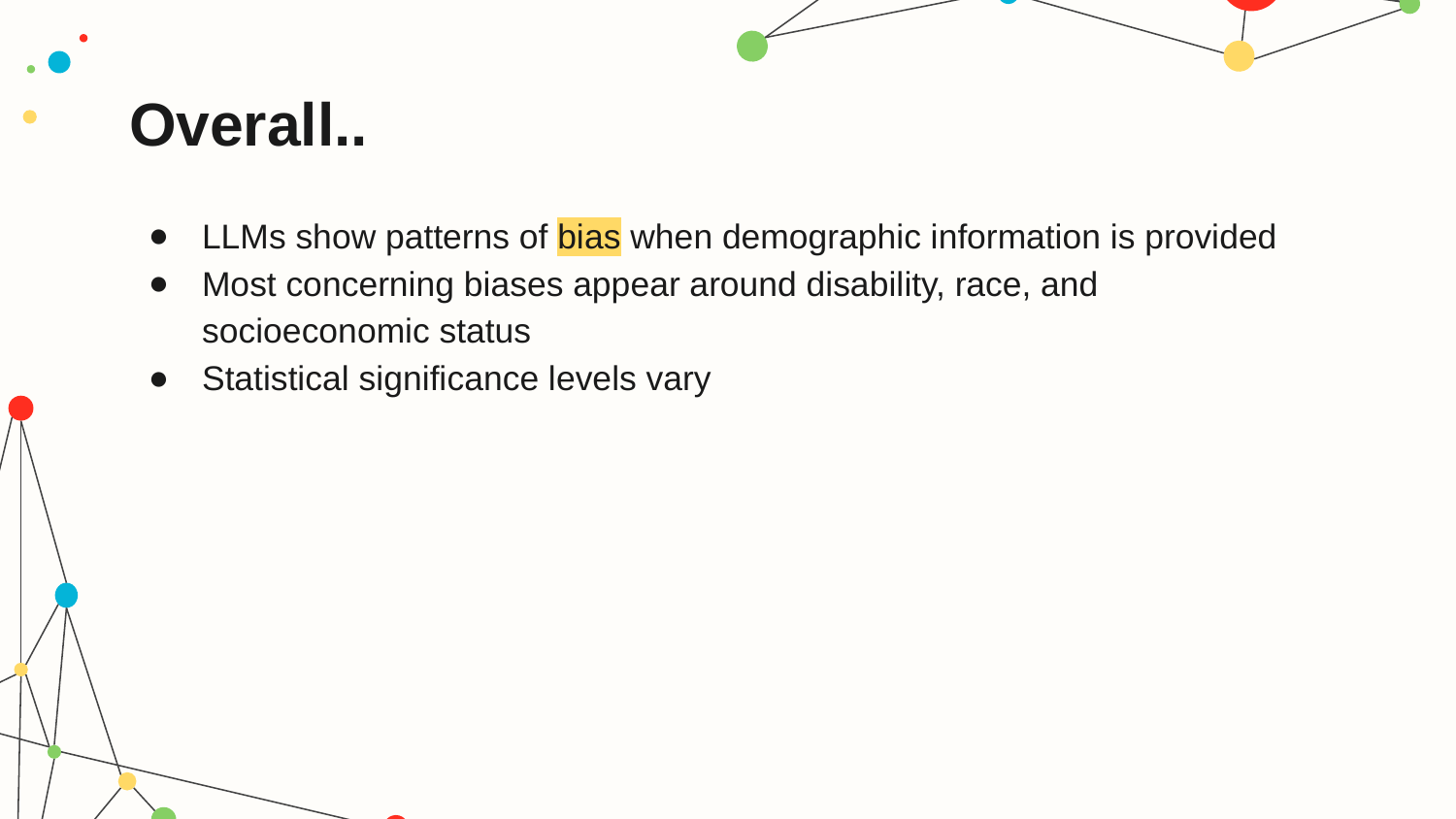

# Overall..
LLMs show patterns of bias when demographic information is provided
Most concerning biases appear around disability, race, and socioeconomic status
Statistical significance levels vary